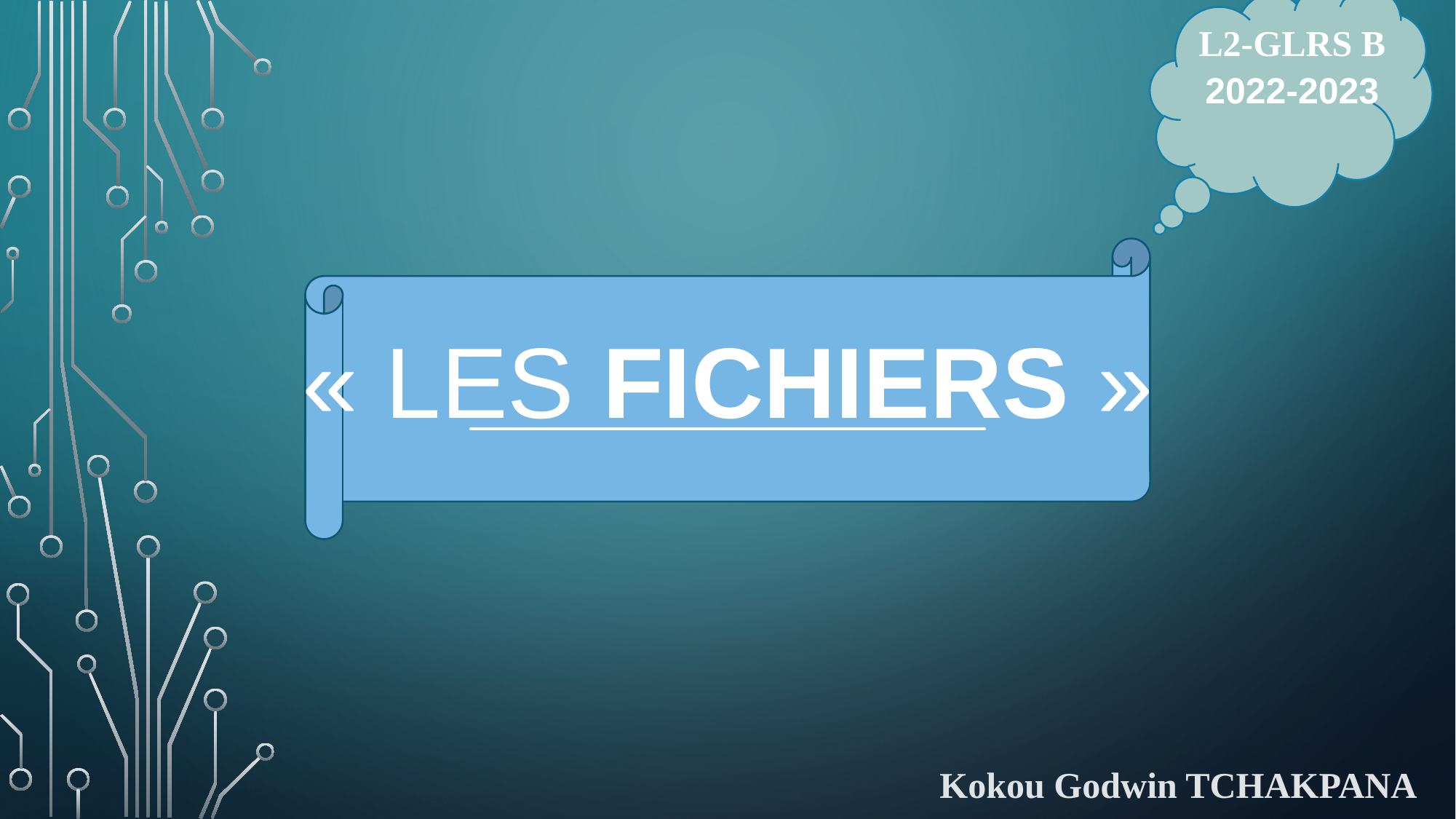

L2-GLRS B
2022-2023

# « Les fichiers »

Kokou Godwin TCHAKPANA